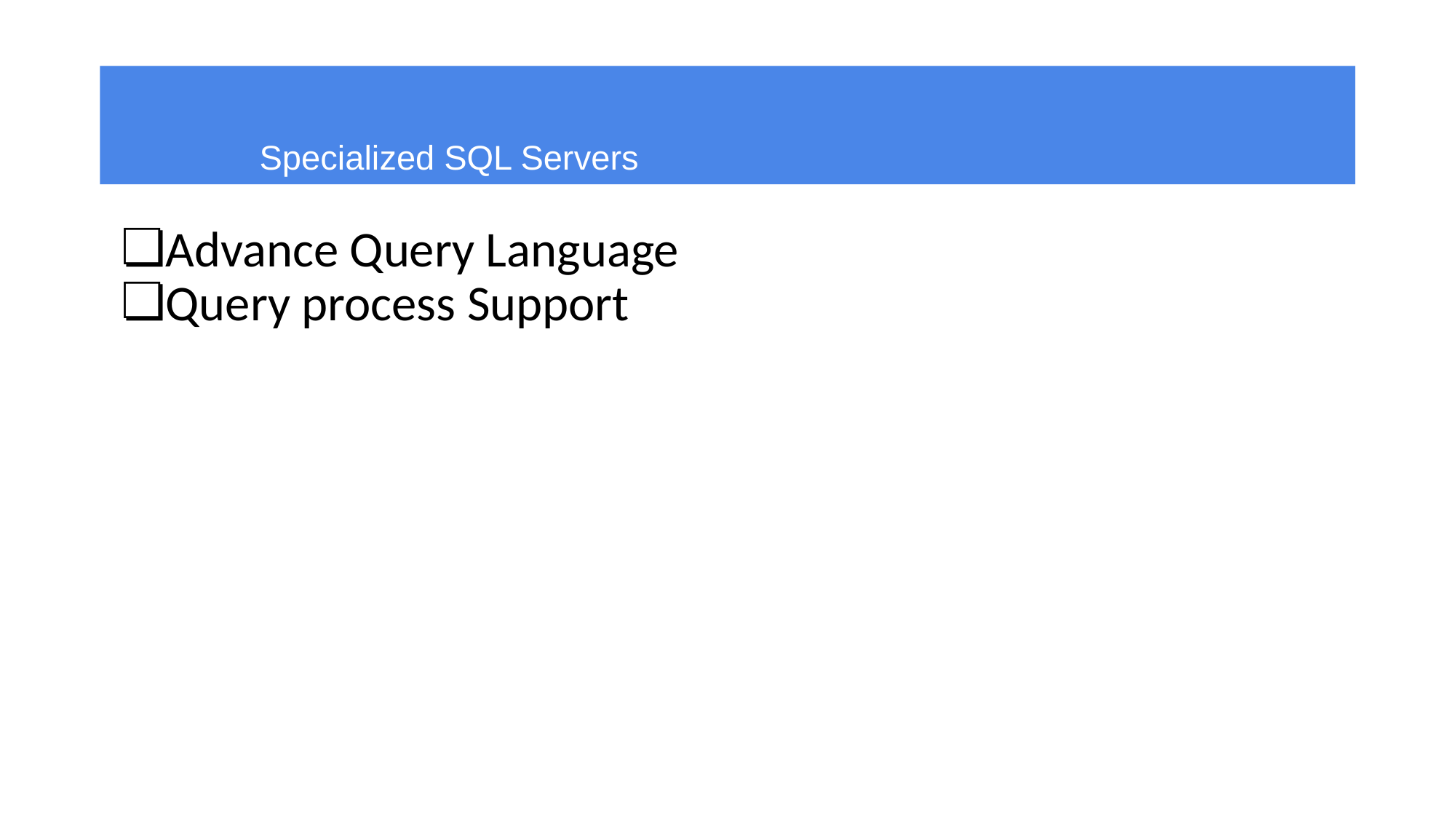

# Specialized SQL Servers

Advance Query Language
Query process Support